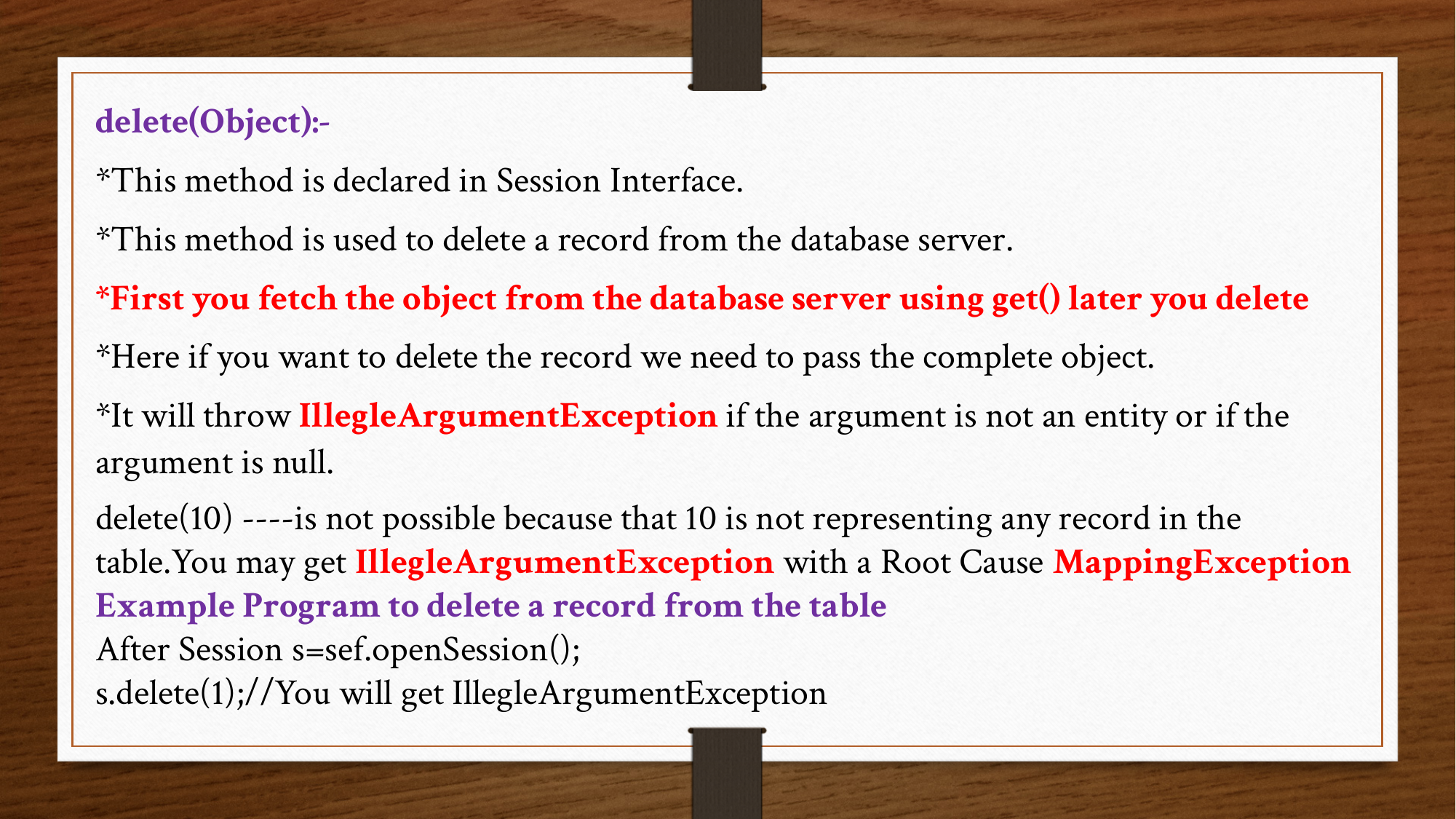

delete(Object):-
*This method is declared in Session Interface.
*This method is used to delete a record from the database server.
*First you fetch the object from the database server using get() later you delete
*Here if you want to delete the record we need to pass the complete object.
*It will throw IllegleArgumentException if the argument is not an entity or if the argument is null.
delete(10) ----is not possible because that 10 is not representing any record in the table.You may get IllegleArgumentException with a Root Cause MappingException
Example Program to delete a record from the table
After Session s=sef.openSession();
s.delete(1);//You will get IllegleArgumentException